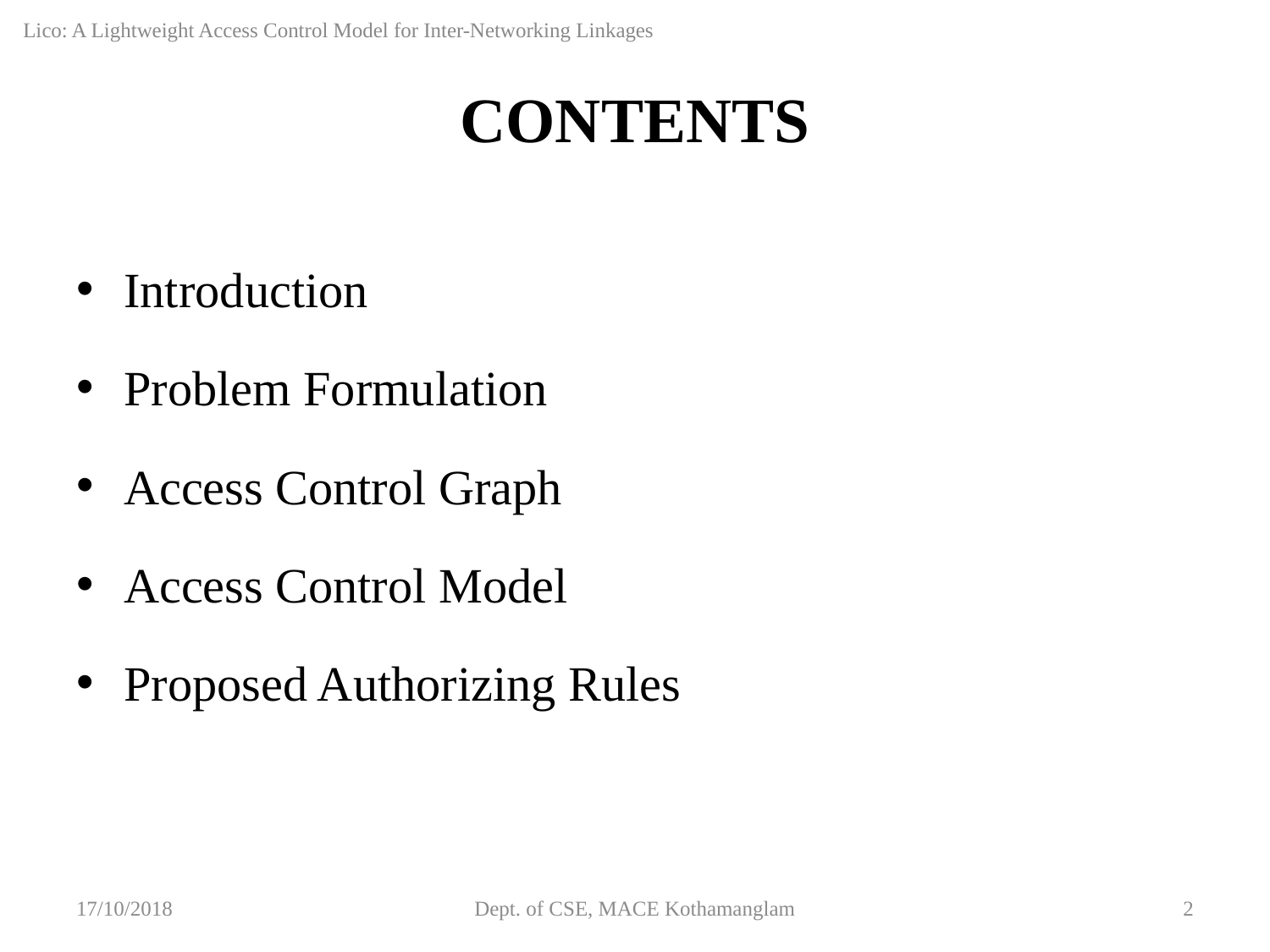

Lico: A Lightweight Access Control Model for Inter-Networking Linkages
# CONTENTS
Introduction
Problem Formulation
Access Control Graph
Access Control Model
Proposed Authorizing Rules
17/10/2018
Dept. of CSE, MACE Kothamanglam
2